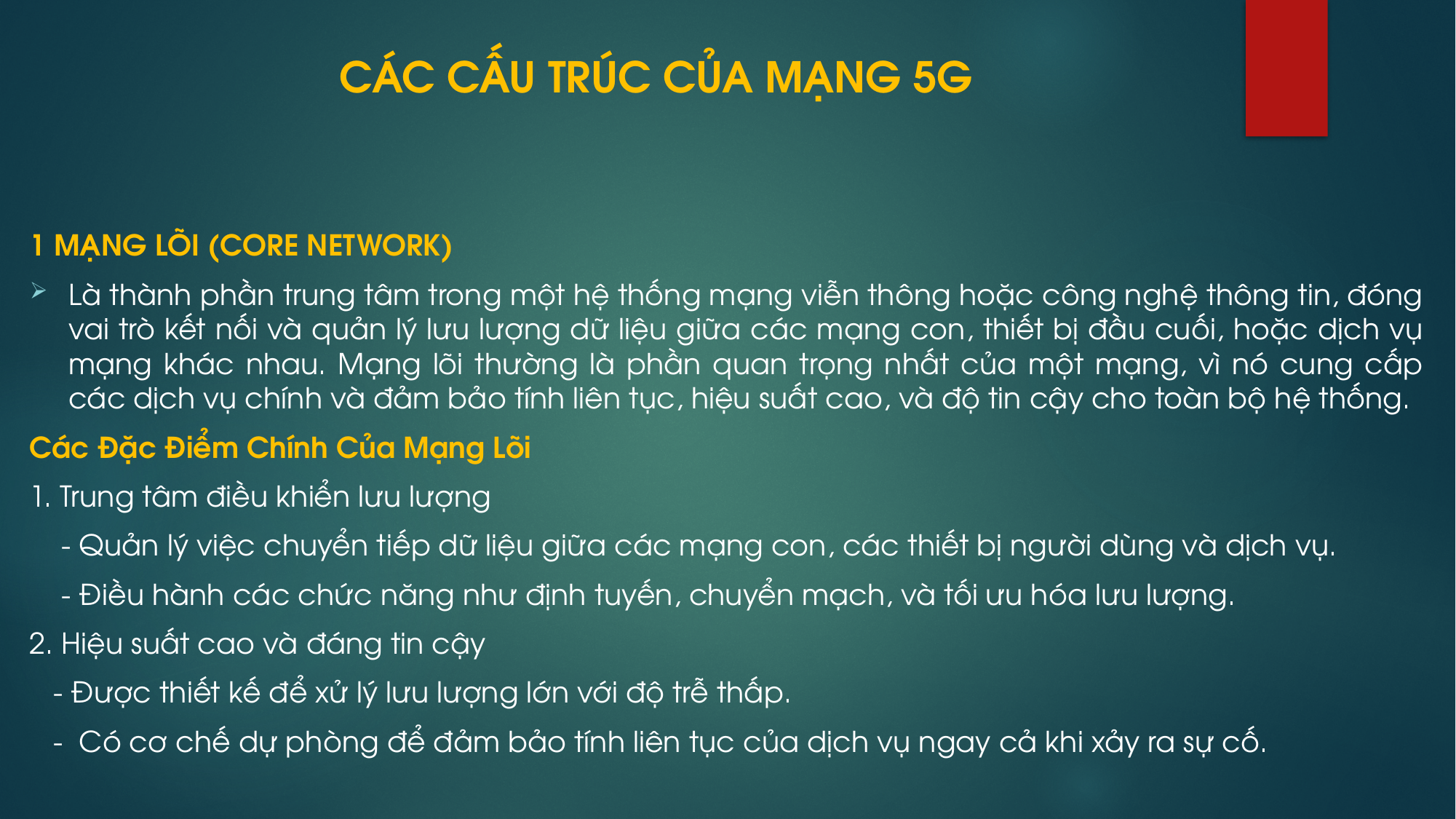

# CÁC CẤU TRÚC CỦA MẠNG 5G
1 Mạng lõi (Core Network)
Là thành phần trung tâm trong một hệ thống mạng viễn thông hoặc công nghệ thông tin, đóng vai trò kết nối và quản lý lưu lượng dữ liệu giữa các mạng con, thiết bị đầu cuối, hoặc dịch vụ mạng khác nhau. Mạng lõi thường là phần quan trọng nhất của một mạng, vì nó cung cấp các dịch vụ chính và đảm bảo tính liên tục, hiệu suất cao, và độ tin cậy cho toàn bộ hệ thống.
Các Đặc Điểm Chính Của Mạng Lõi
1. Trung tâm điều khiển lưu lượng
    - Quản lý việc chuyển tiếp dữ liệu giữa các mạng con, các thiết bị người dùng và dịch vụ.
    - Điều hành các chức năng như định tuyến, chuyển mạch, và tối ưu hóa lưu lượng.
2. Hiệu suất cao và đáng tin cậy
   - Được thiết kế để xử lý lưu lượng lớn với độ trễ thấp.
   -  Có cơ chế dự phòng để đảm bảo tính liên tục của dịch vụ ngay cả khi xảy ra sự cố.